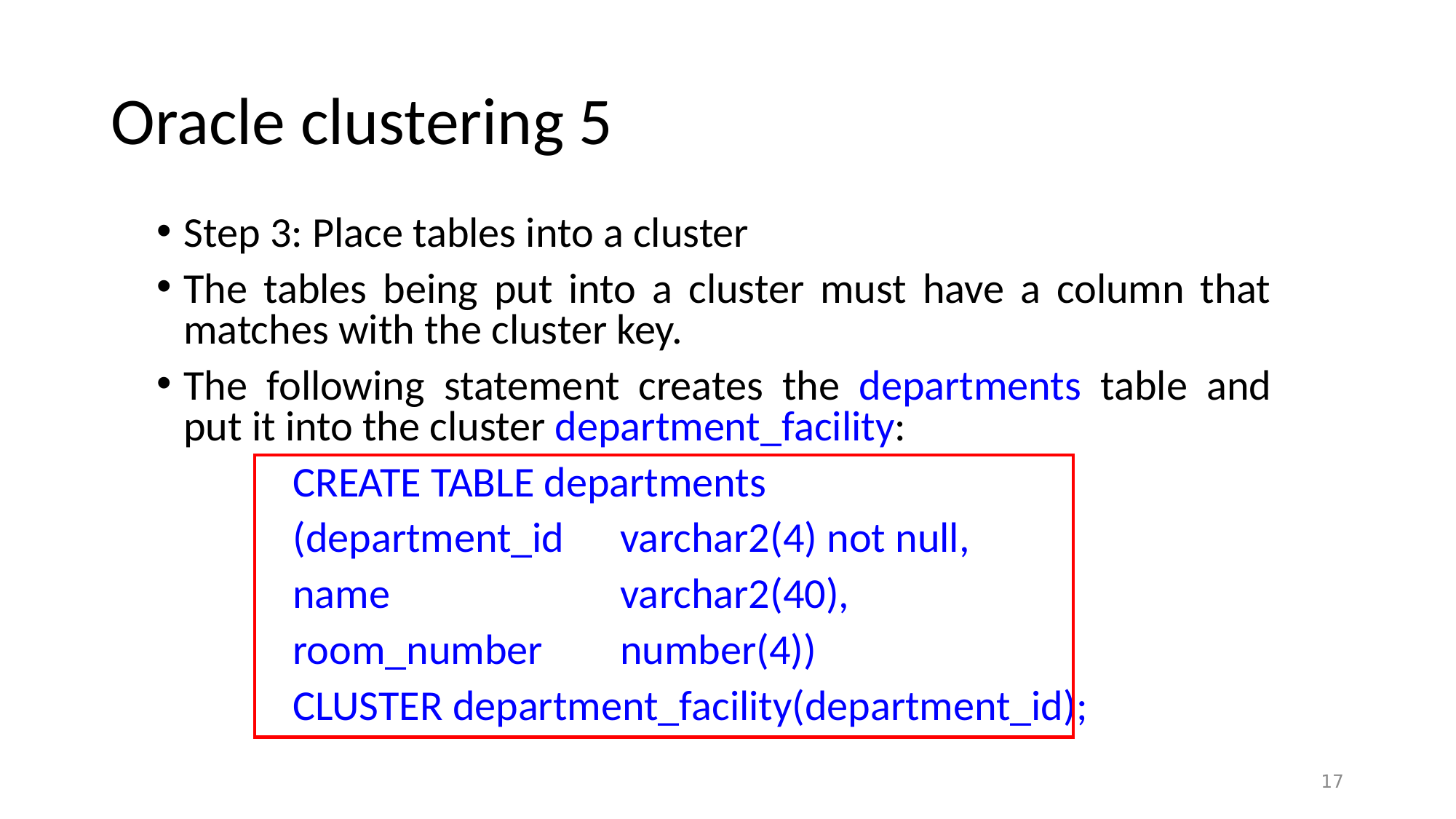

# Oracle clustering 5
Step 3: Place tables into a cluster
The tables being put into a cluster must have a column that matches with the cluster key.
The following statement creates the departments table and put it into the cluster department_facility:
		CREATE TABLE departments
		(department_id	varchar2(4) not null,
		name			varchar2(40),
		room_number	number(4))
	 	CLUSTER department_facility(department_id);

17